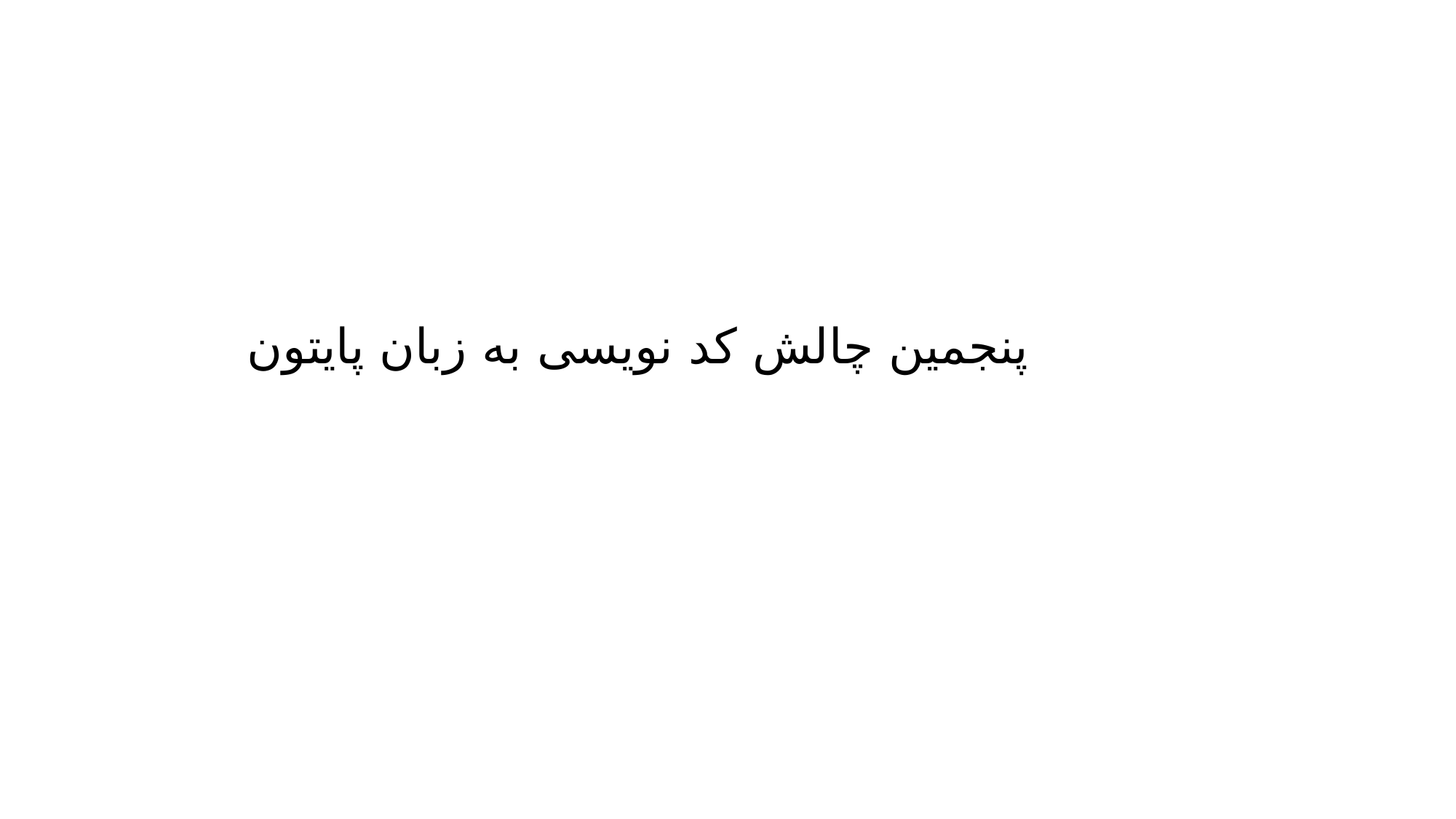

پنجمین چالش کد نویسی به زبان پایتون